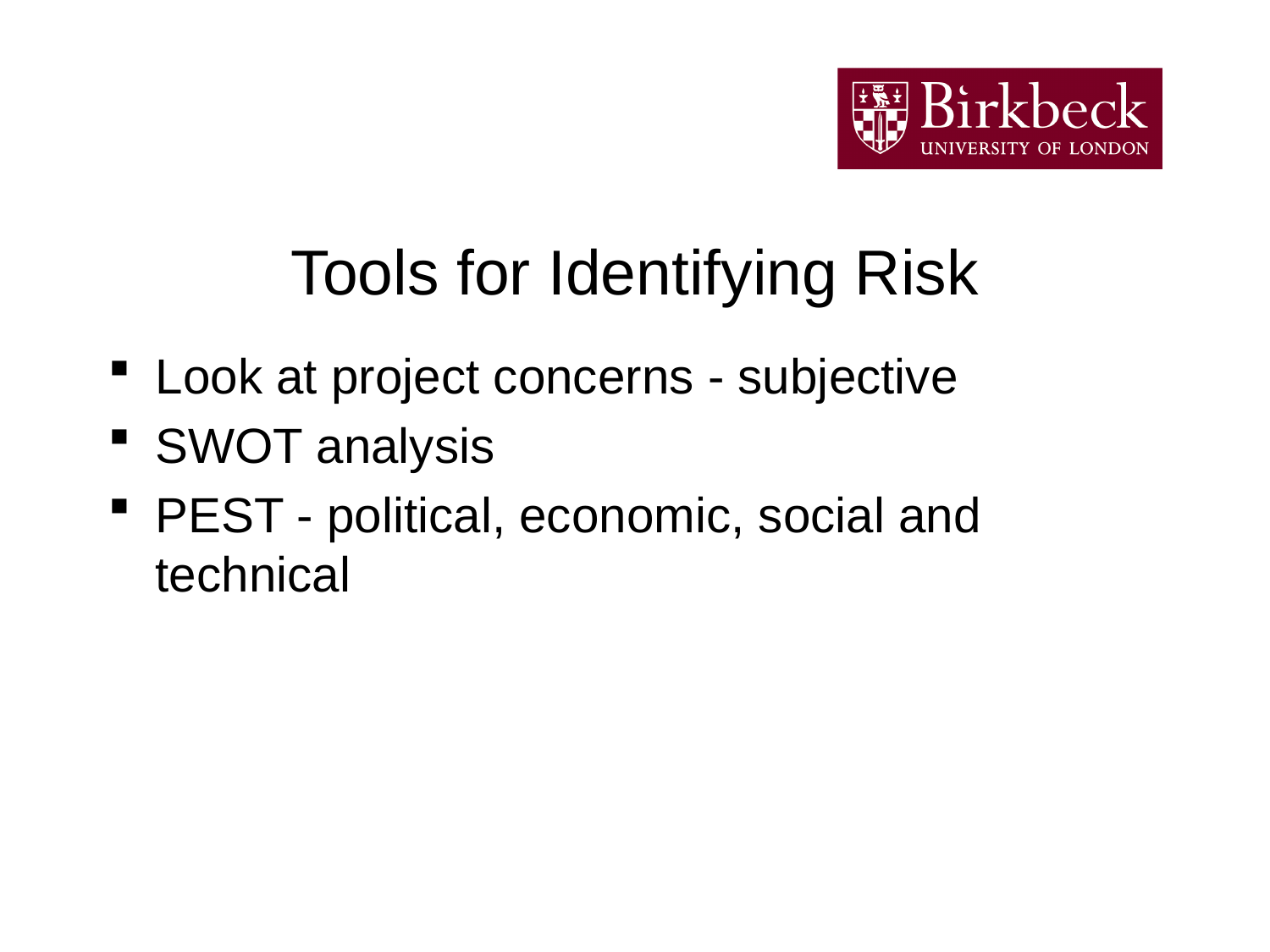

# Tools for Identifying Risk
Look at project concerns - subjective
SWOT analysis
PEST - political, economic, social and technical